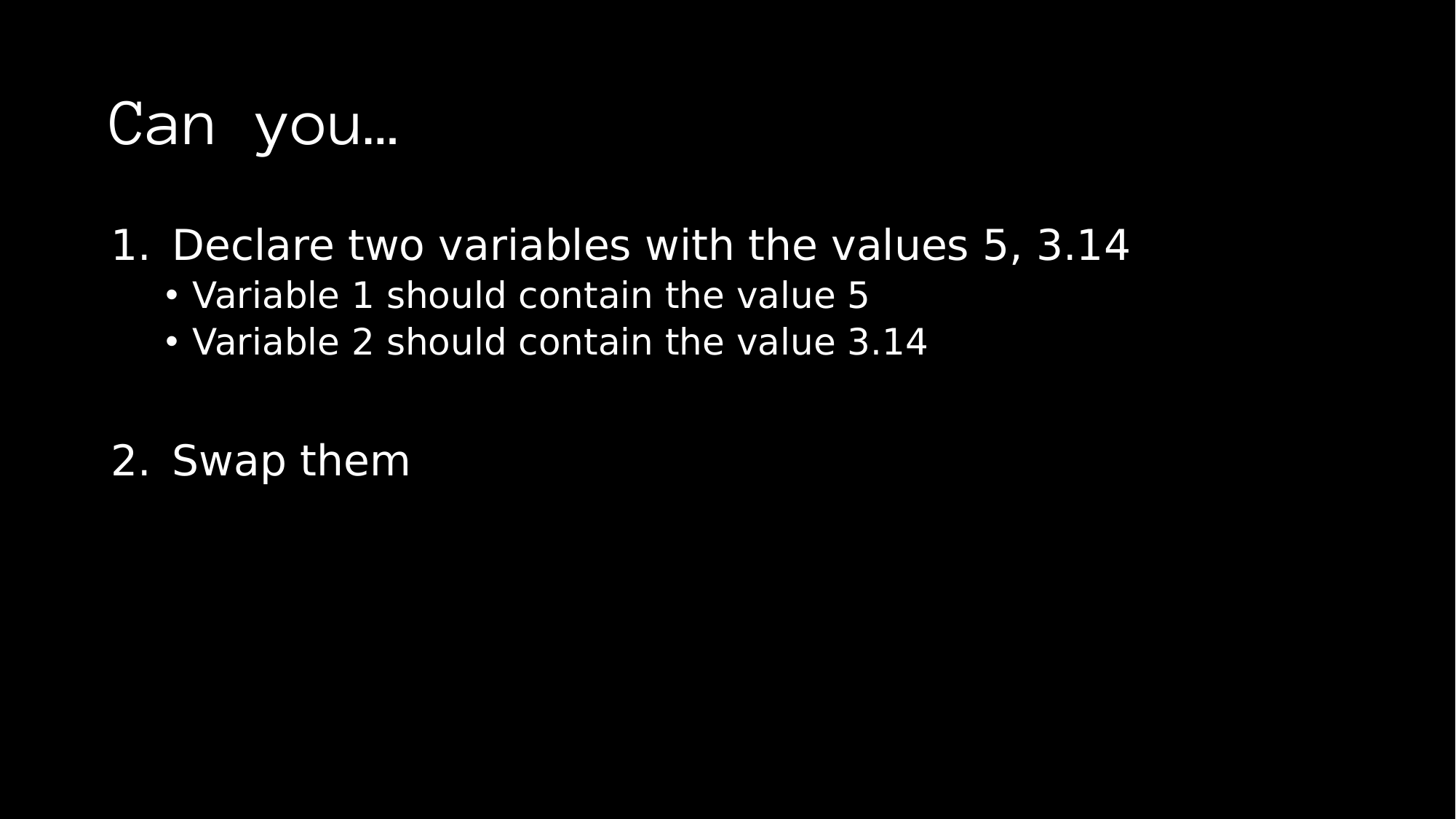

# Can you…
Declare two variables with the values 5, 3.14
Variable 1 should contain the value 5
Variable 2 should contain the value 3.14

Swap them